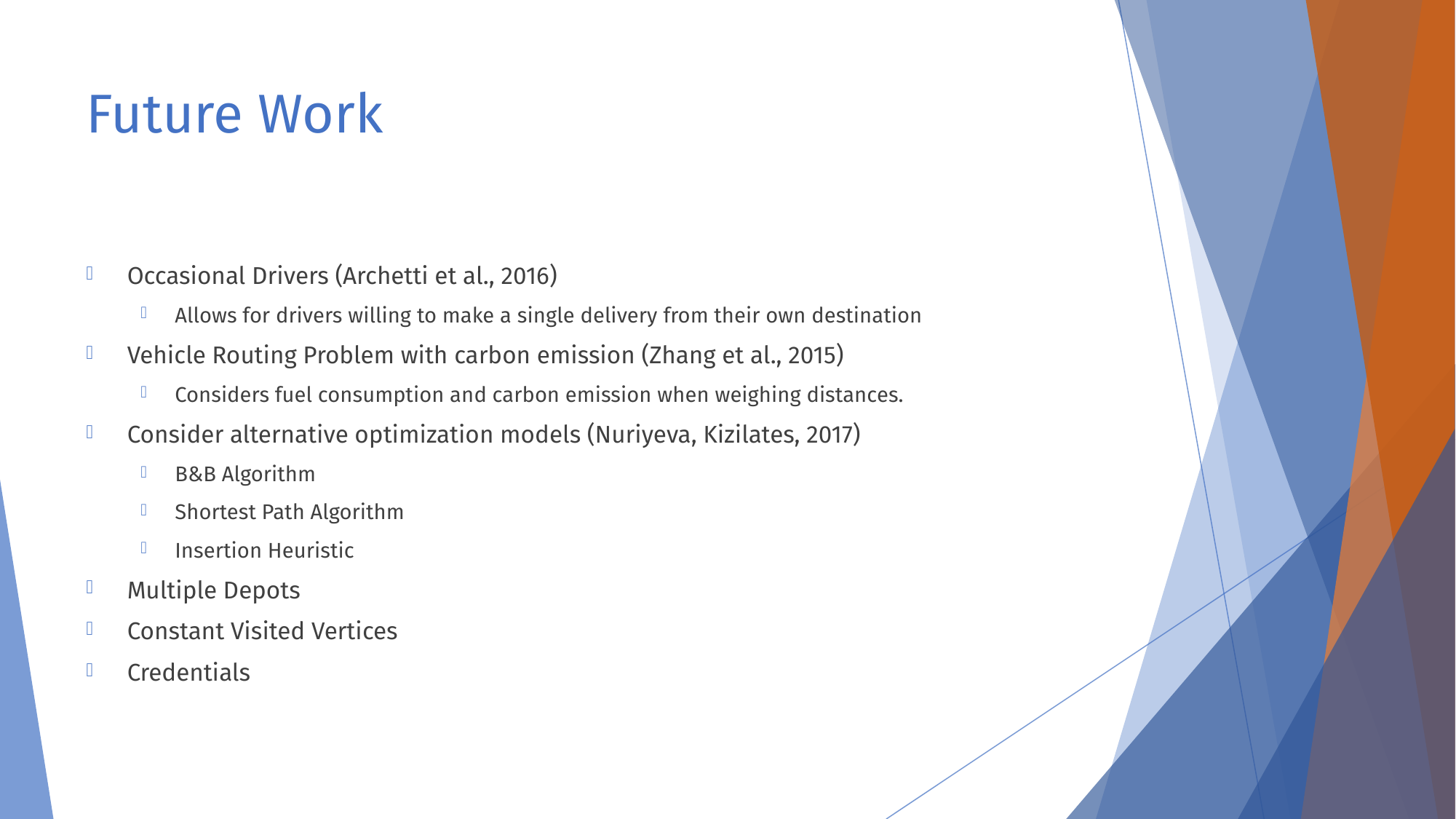

# Future Work
Occasional Drivers (Archetti et al., 2016)
Allows for drivers willing to make a single delivery from their own destination
Vehicle Routing Problem with carbon emission (Zhang et al., 2015)
Considers fuel consumption and carbon emission when weighing distances.
Consider alternative optimization models (Nuriyeva, Kizilates, 2017)
B&B Algorithm
Shortest Path Algorithm
Insertion Heuristic
Multiple Depots
Constant Visited Vertices
Credentials